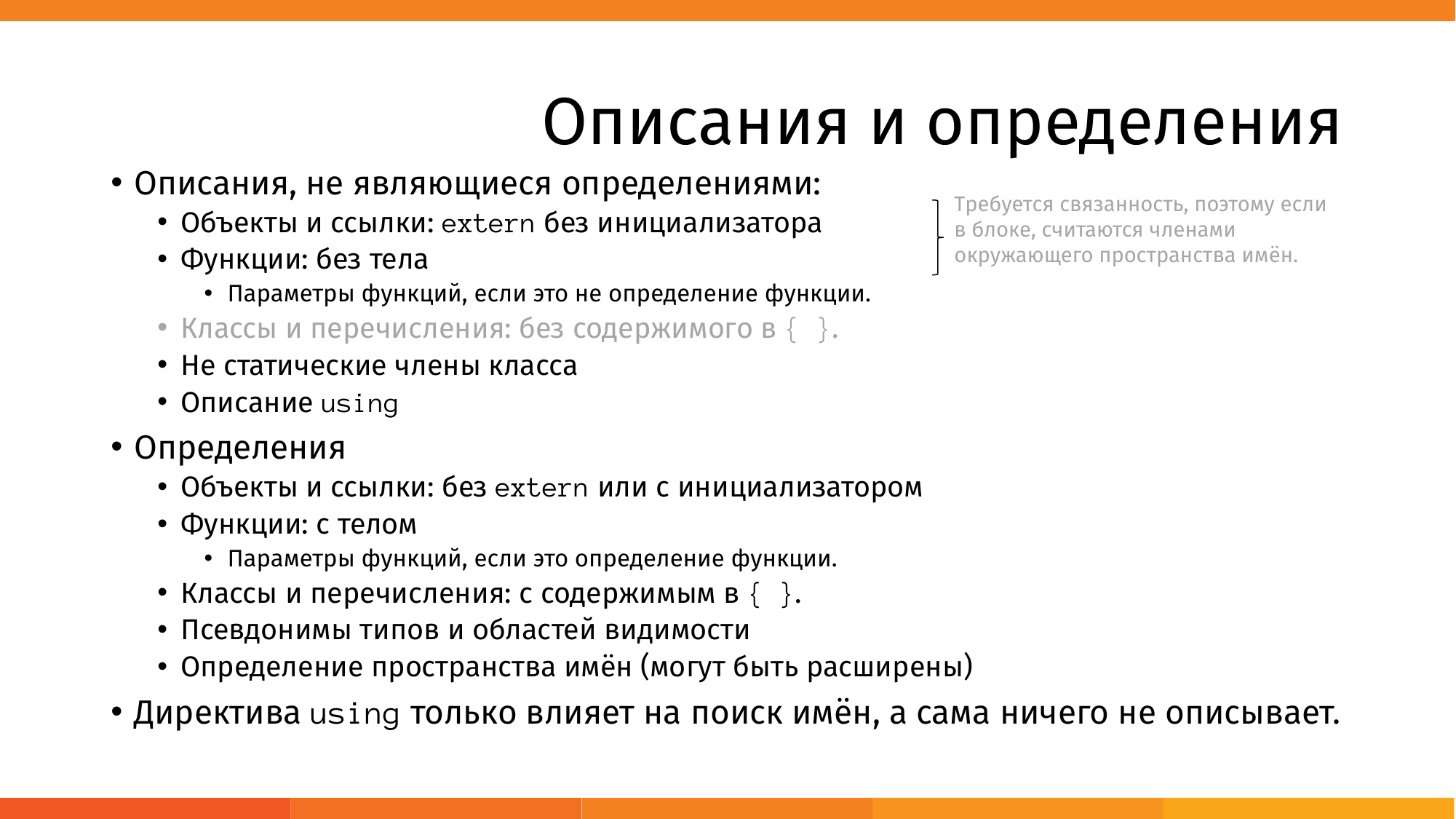

# Описания и определения
Описания, не являющиеся определениями:
Объекты и ссылки: extern без инициализатора
Функции: без тела
Параметры функций, если это не определение функции.
Классы и перечисления: без содержимого в { }.
Не статические члены класса
Описание using
Определения
Объекты и ссылки: без extern или с инициализатором
Функции: с телом
Параметры функций, если это определение функции.
Классы и перечисления: с содержимым в { }.
Псевдонимы типов и областей видимости
Определение пространства имён (могут быть расширены)
Директива using только влияет на поиск имён, а сама ничего не описывает.

Требуется связанность, поэтому если в блоке, считаются членами окружающего пространства имён.